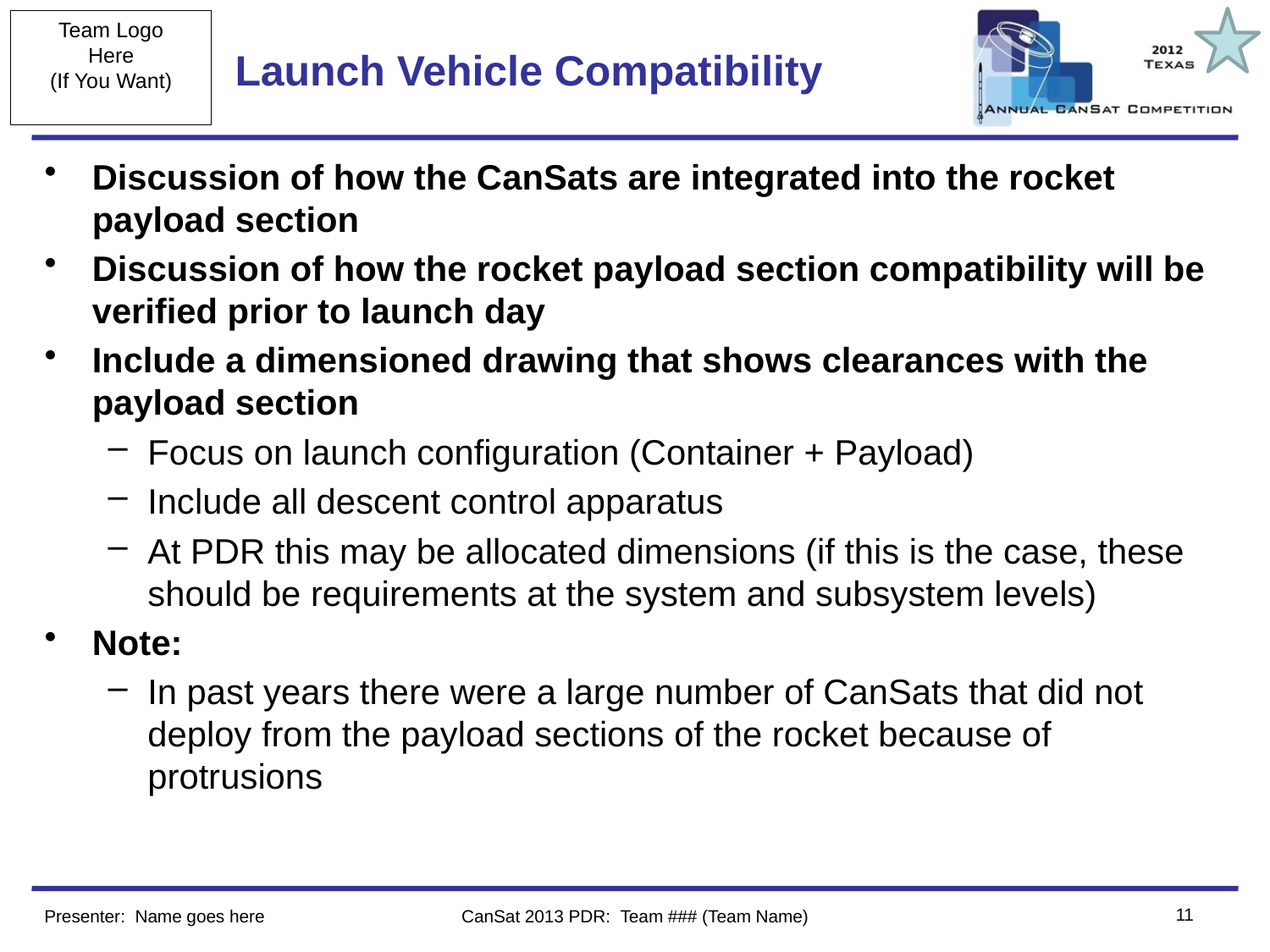

# Launch Vehicle Compatibility
Discussion of how the CanSats are integrated into the rocket payload section
Discussion of how the rocket payload section compatibility will be verified prior to launch day
Include a dimensioned drawing that shows clearances with the payload section
Focus on launch configuration (Container + Payload)
Include all descent control apparatus
At PDR this may be allocated dimensions (if this is the case, these should be requirements at the system and subsystem levels)
Note:
In past years there were a large number of CanSats that did not deploy from the payload sections of the rocket because of protrusions
11
Presenter:  Name goes here
CanSat 2013 PDR:  Team ### (Team Name)